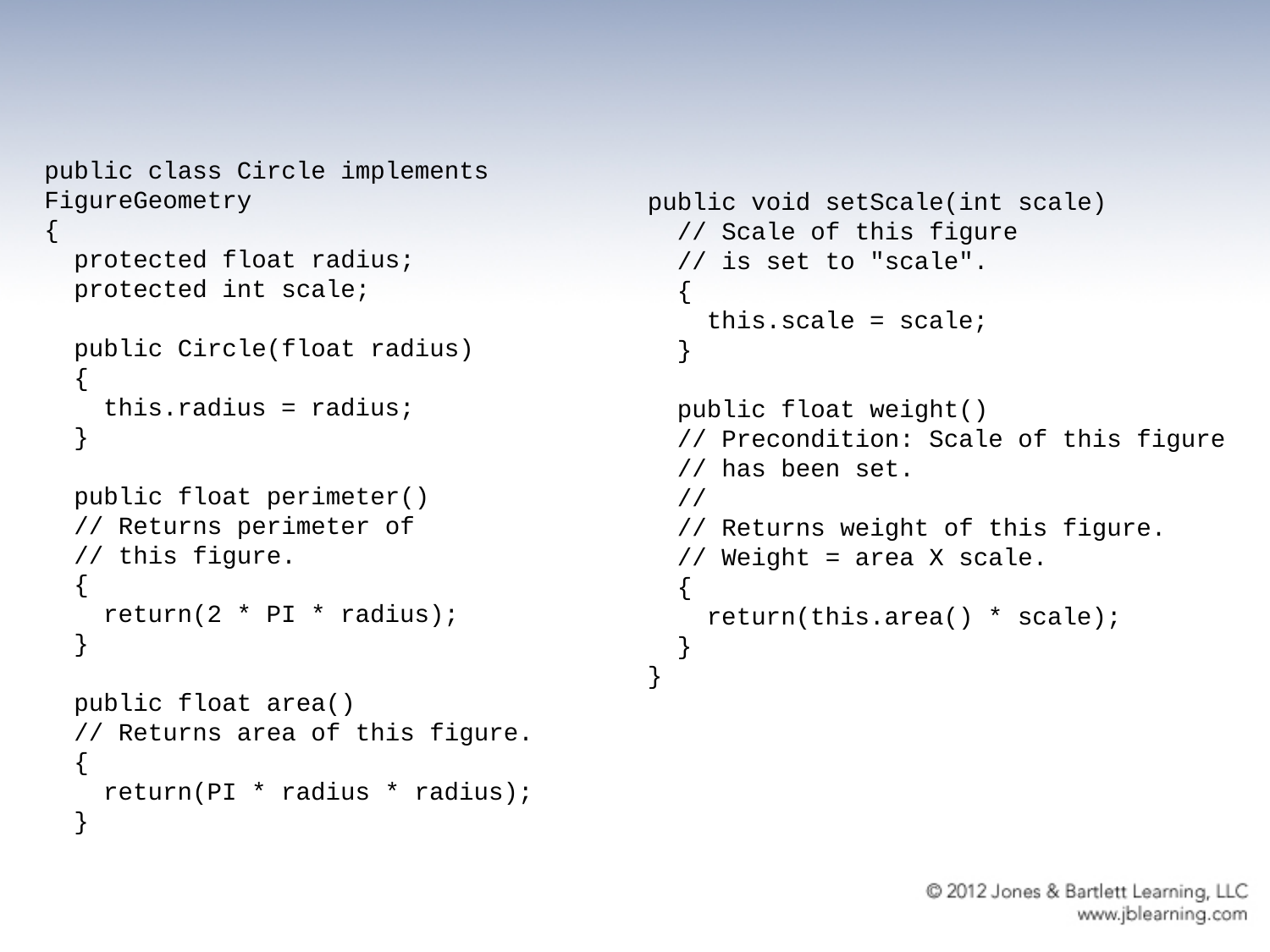

public class Circle implements FigureGeometry
{
  protected float radius;
  protected int scale;

  public Circle(float radius)
  {
    this.radius = radius;
  }

  public float perimeter()
  // Returns perimeter of
  // this figure.
  {
    return(2 * PI * radius);
  }

  public float area()
  // Returns area of this figure.
  {
    return(PI * radius * radius);
  }

public void setScale(int scale)
  // Scale of this figure
  // is set to "scale".
  {
    this.scale = scale;
  }

  public float weight()
  // Precondition: Scale of this figure
  // has been set.
  //
  // Returns weight of this figure.
  // Weight = area X scale.
  {
    return(this.area() * scale);
  }
}